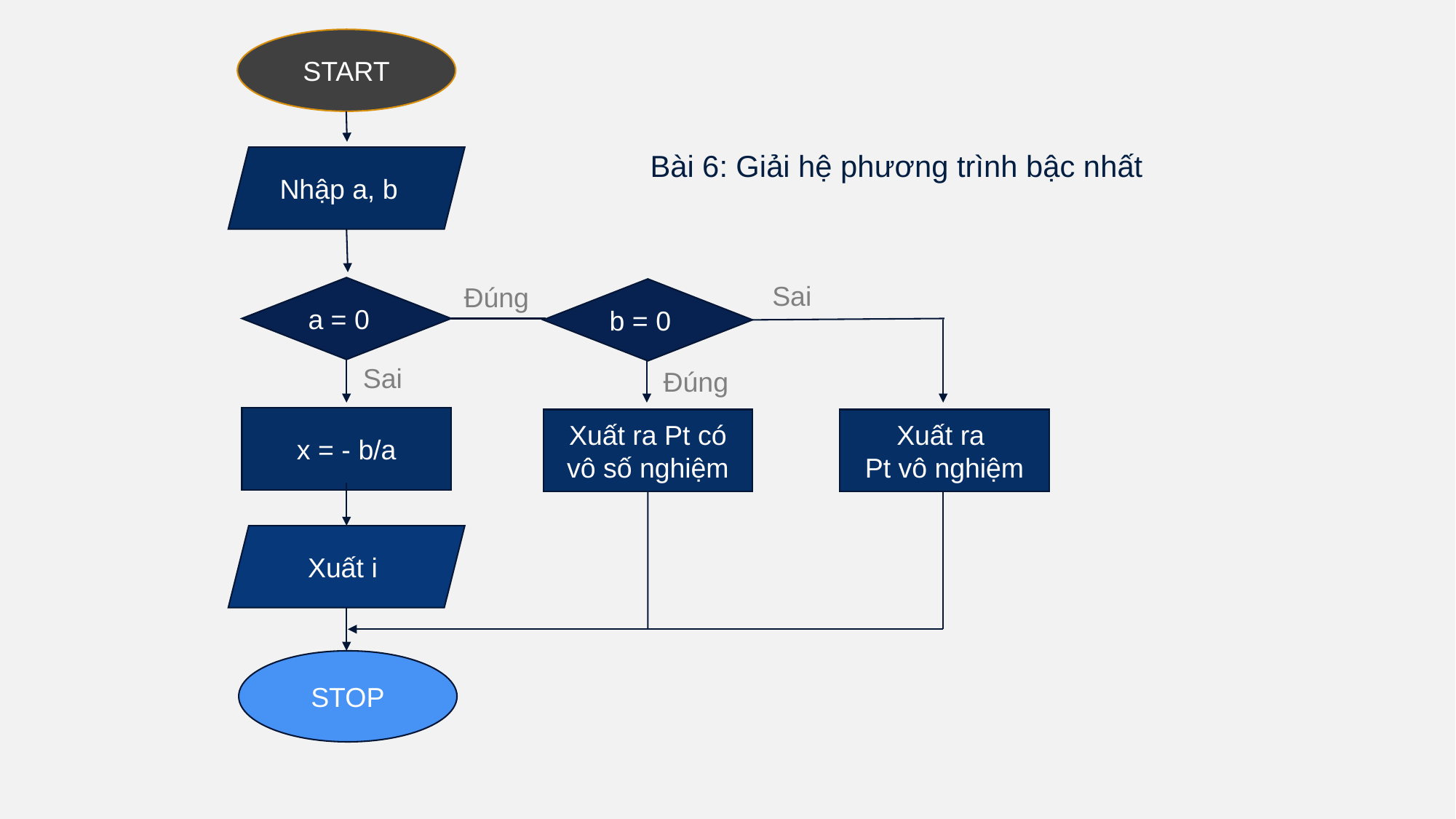

START
Nhập a, b
Bài 6: Giải hệ phương trình bậc nhất
a = 0
b = 0
Sai
Đúng
Sai
Đúng
x = - b/a
Xuất ra Pt có vô số nghiệm
Xuất ra
Pt vô nghiệm
Xuất i
STOP